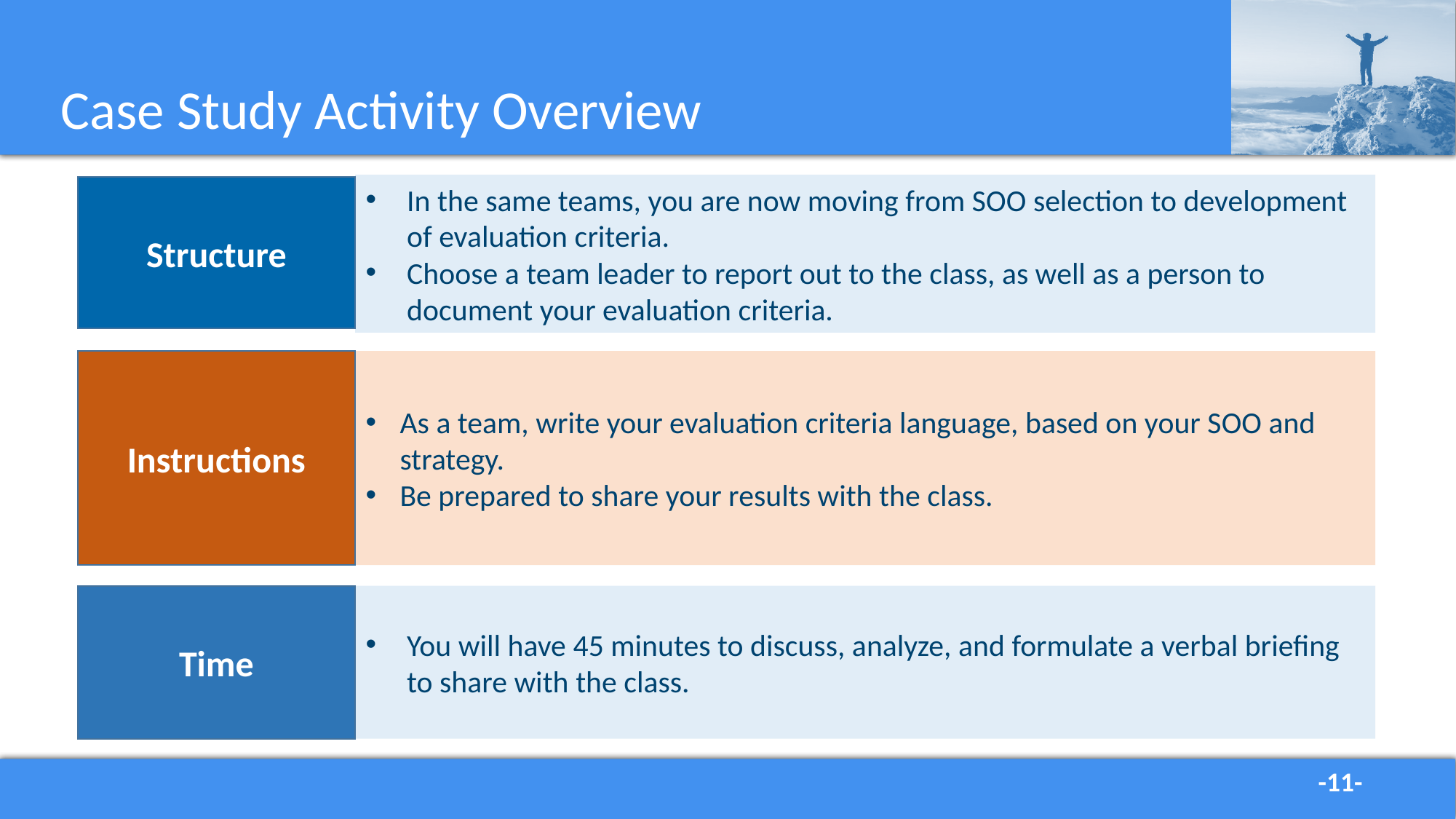

# Case Study Activity Overview
In the same teams, you are now moving from SOO selection to development of evaluation criteria.
Choose a team leader to report out to the class, as well as a person to document your evaluation criteria.
Structure
As a team, write your evaluation criteria language, based on your SOO and strategy.
Be prepared to share your results with the class.
Instructions
Time
You will have 45 minutes to discuss, analyze, and formulate a verbal briefing to share with the class.